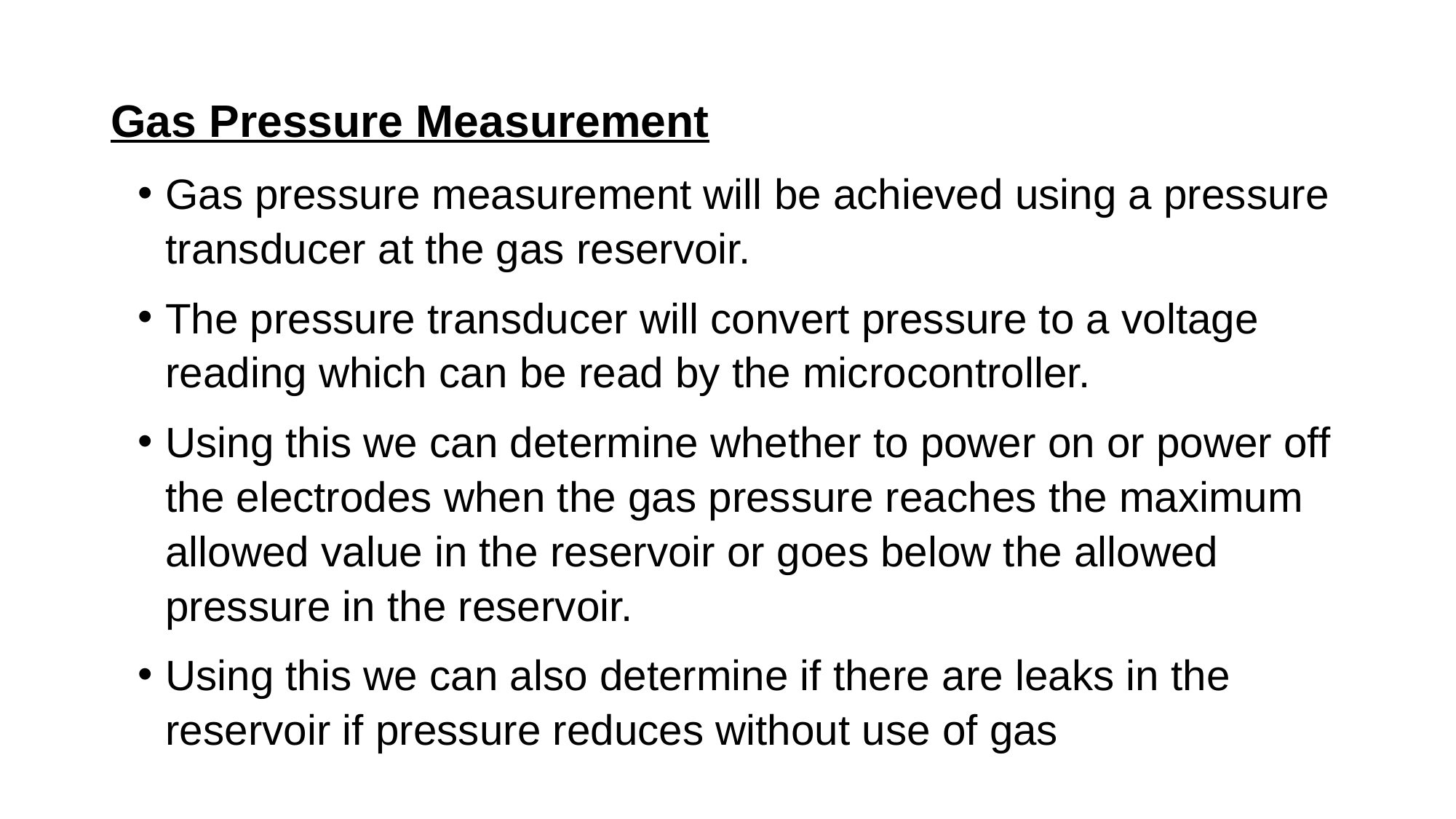

# Gas Pressure Measurement
Gas pressure measurement will be achieved using a pressure transducer at the gas reservoir.
The pressure transducer will convert pressure to a voltage reading which can be read by the microcontroller.
Using this we can determine whether to power on or power off the electrodes when the gas pressure reaches the maximum allowed value in the reservoir or goes below the allowed pressure in the reservoir.
Using this we can also determine if there are leaks in the reservoir if pressure reduces without use of gas